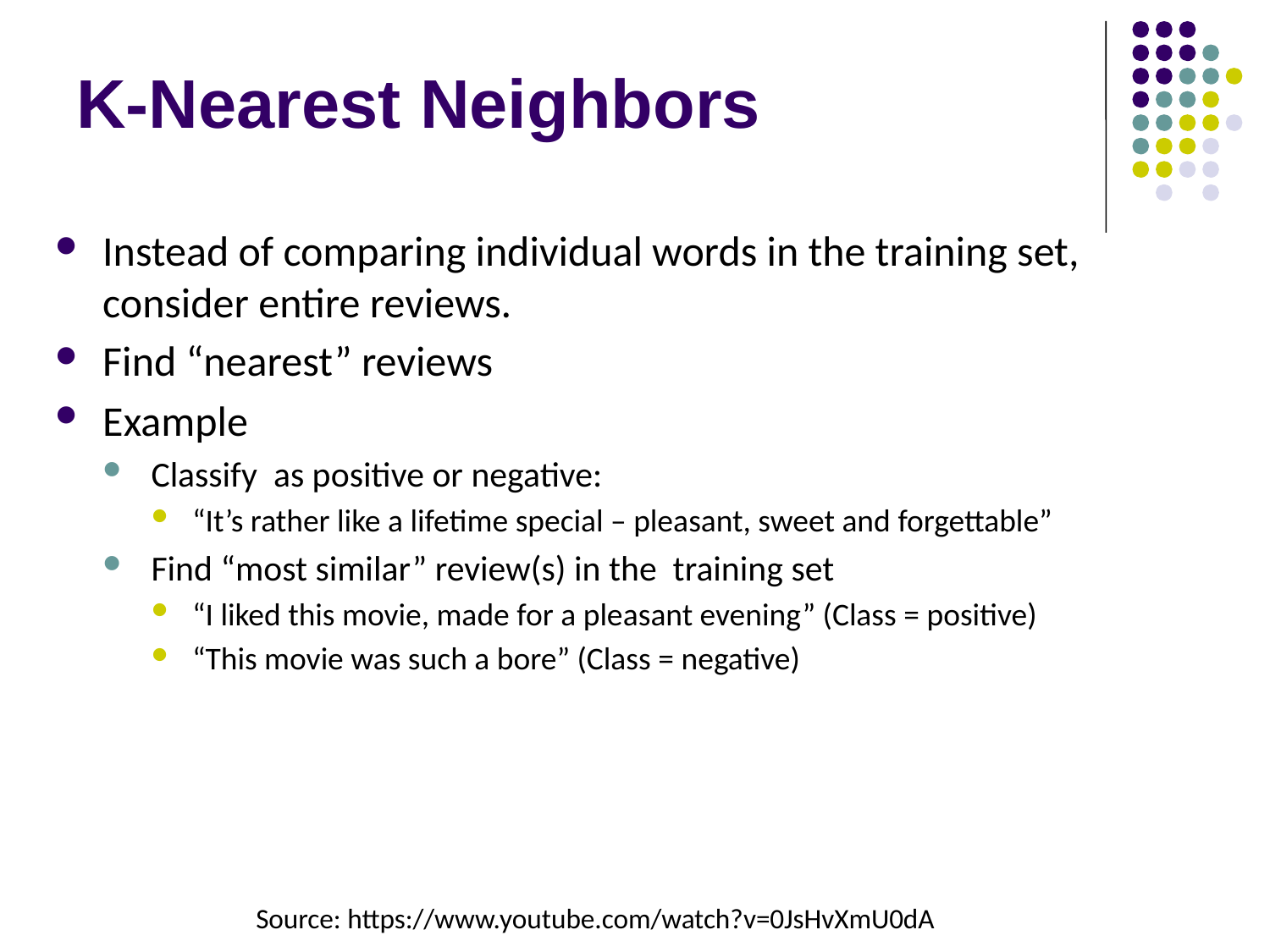

# K-Nearest Neighbors
Instead of comparing individual words in the training set, consider entire reviews.
Find “nearest” reviews
Example
Classify  as positive or negative:
“It’s rather like a lifetime special – pleasant, sweet and forgettable”
Find “most similar” review(s) in the  training set
“I liked this movie, made for a pleasant evening” (Class = positive)
“This movie was such a bore” (Class = negative)
Source: https://www.youtube.com/watch?v=0JsHvXmU0dA